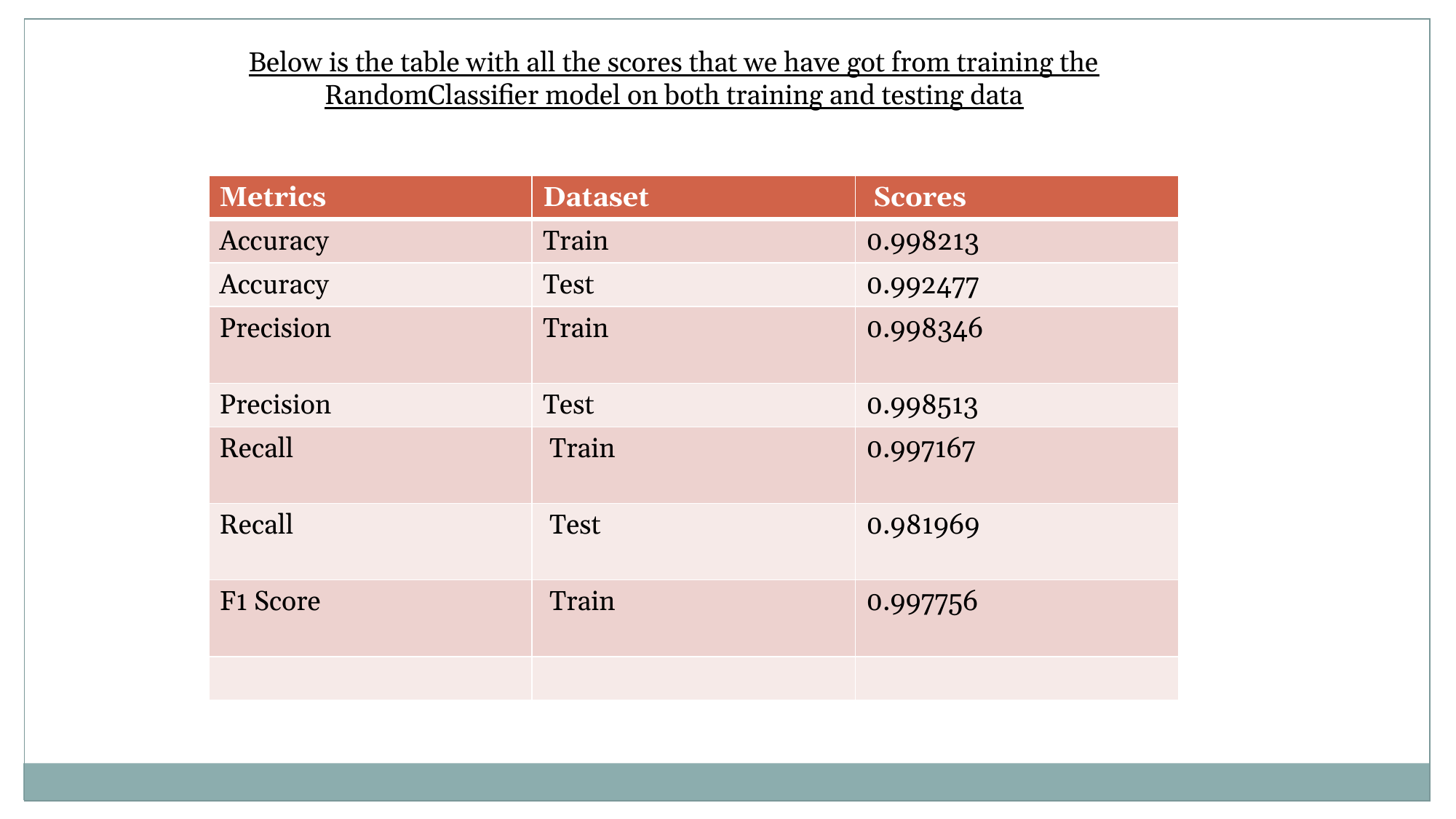

Below is the table with all the scores that we have got from training the RandomClassifier model on both training and testing data
| Metrics | Dataset | Scores |
| --- | --- | --- |
| Accuracy | Train | 0.998213 |
| Accuracy | Test | 0.992477 |
| Precision | Train | 0.998346 |
| Precision | Test | 0.998513 |
| Recall | Train | 0.997167 |
| Recall | Test | 0.981969 |
| F1 Score | Train | 0.997756 |
|  |  |  |
                 Metrics                   Dataset     Scores
	Accuracy	Train	0.998213
	Accuracy	Test	0.992477
	Precision	Train	0.998346
	Precision	Test	0.998513
	Recall	               Train	0.997167
	Recall	               Test	0.981969
	F1 Score	              Train	0.997756
	F1 Score	              Test	0.990172